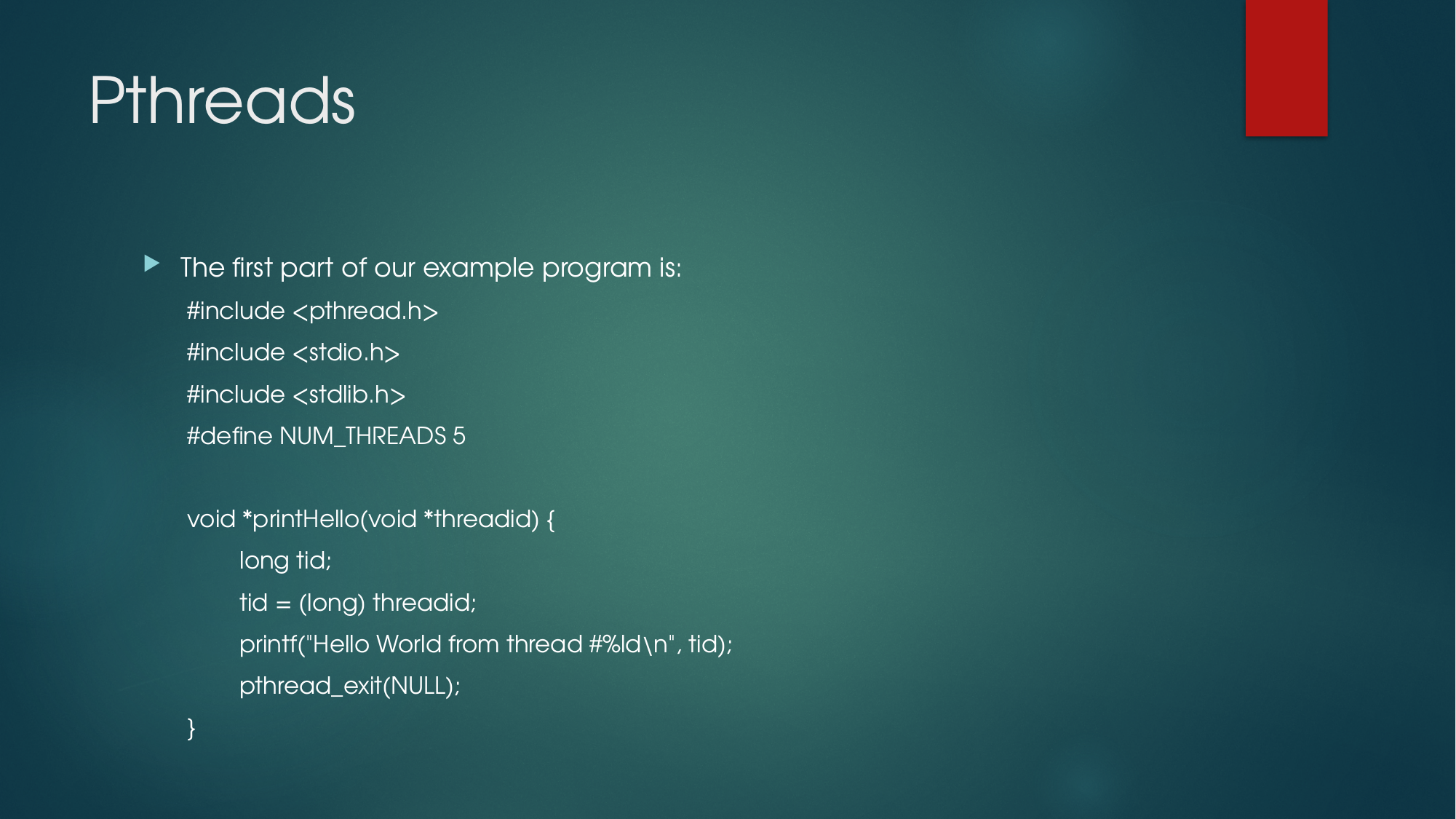

# Pthreads
The first part of our example program is:
#include <pthread.h>
#include <stdio.h>
#include <stdlib.h>
#define NUM_THREADS 5

void *printHello(void *threadid) {
        long tid;
        tid = (long) threadid;
        printf("Hello World from thread #%ld\n", tid);
        pthread_exit(NULL);
}